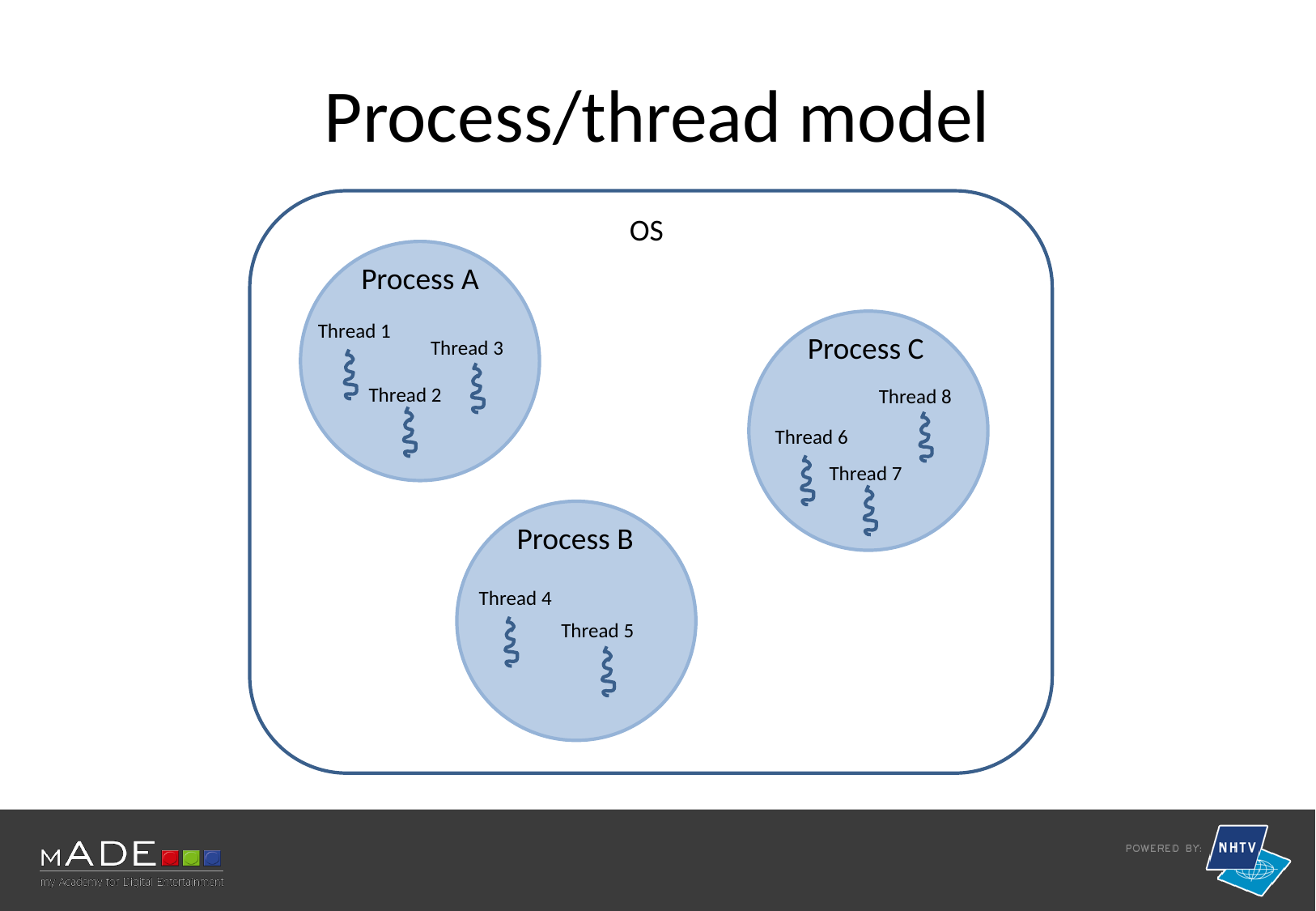

# Process/thread model

OS

Process A

Thread 1
Process C
Thread 3

Thread 2

Thread 8

Thread 6
Thread 7

Process B
Thread 4
Thread 5